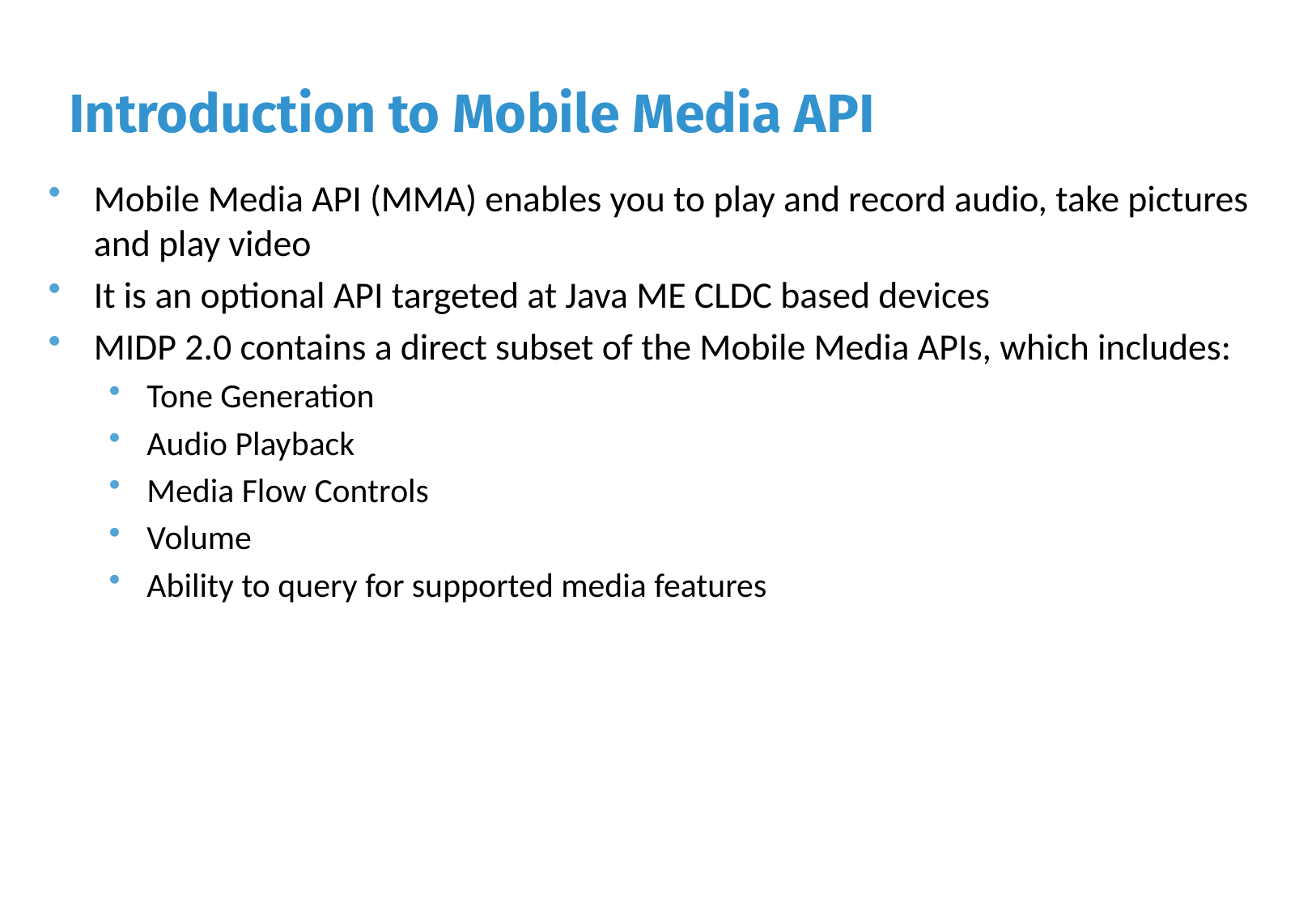

# Introduction to Mobile Media API
Mobile Media API (MMA) enables you to play and record audio, take pictures and play video
It is an optional API targeted at Java ME CLDC based devices
MIDP 2.0 contains a direct subset of the Mobile Media APIs, which includes:
Tone Generation
Audio Playback
Media Flow Controls
Volume
Ability to query for supported media features